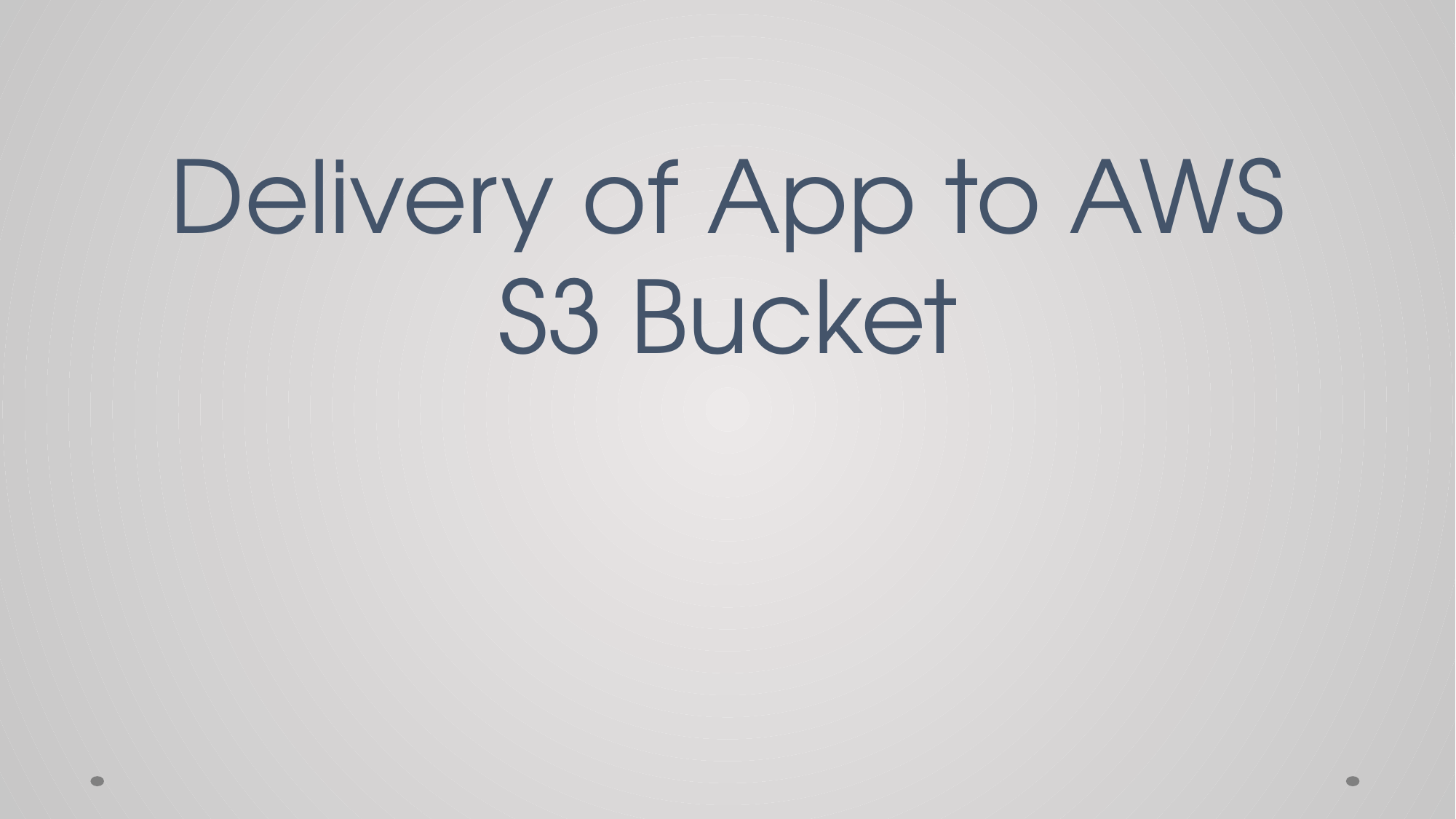

# Delivery of App to AWS S3 Bucket